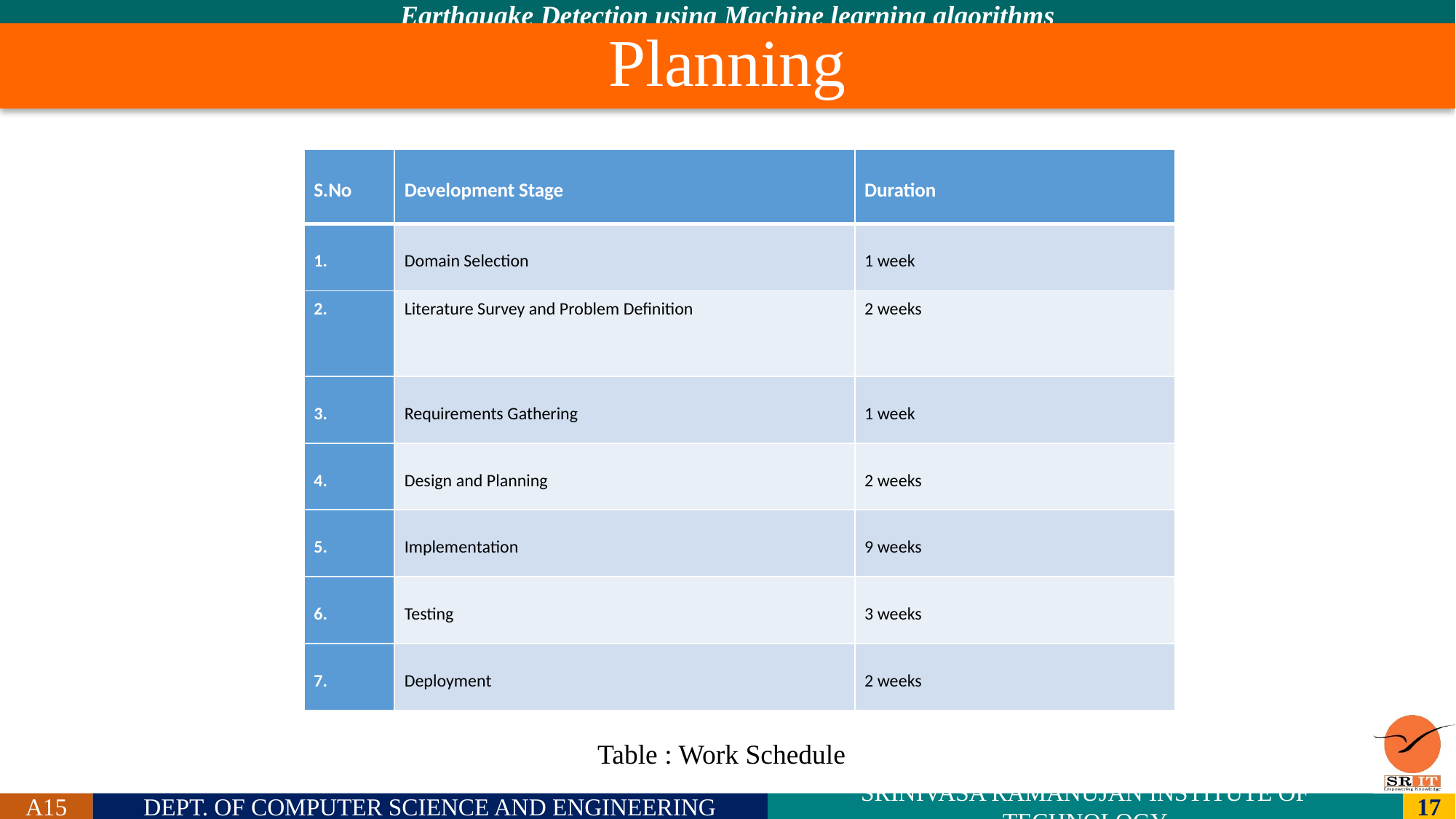

# Planning
| S.No | Development Stage | Duration |
| --- | --- | --- |
| 1. | Domain Selection | 1 week |
| 2. | Literature Survey and Problem Definition | 2 weeks |
| 3. | Requirements Gathering | 1 week |
| 4. | Design and Planning | 2 weeks |
| 5. | Implementation | 9 weeks |
| 6. | Testing | 3 weeks |
| 7. | Deployment | 2 weeks |
Table : Work Schedule